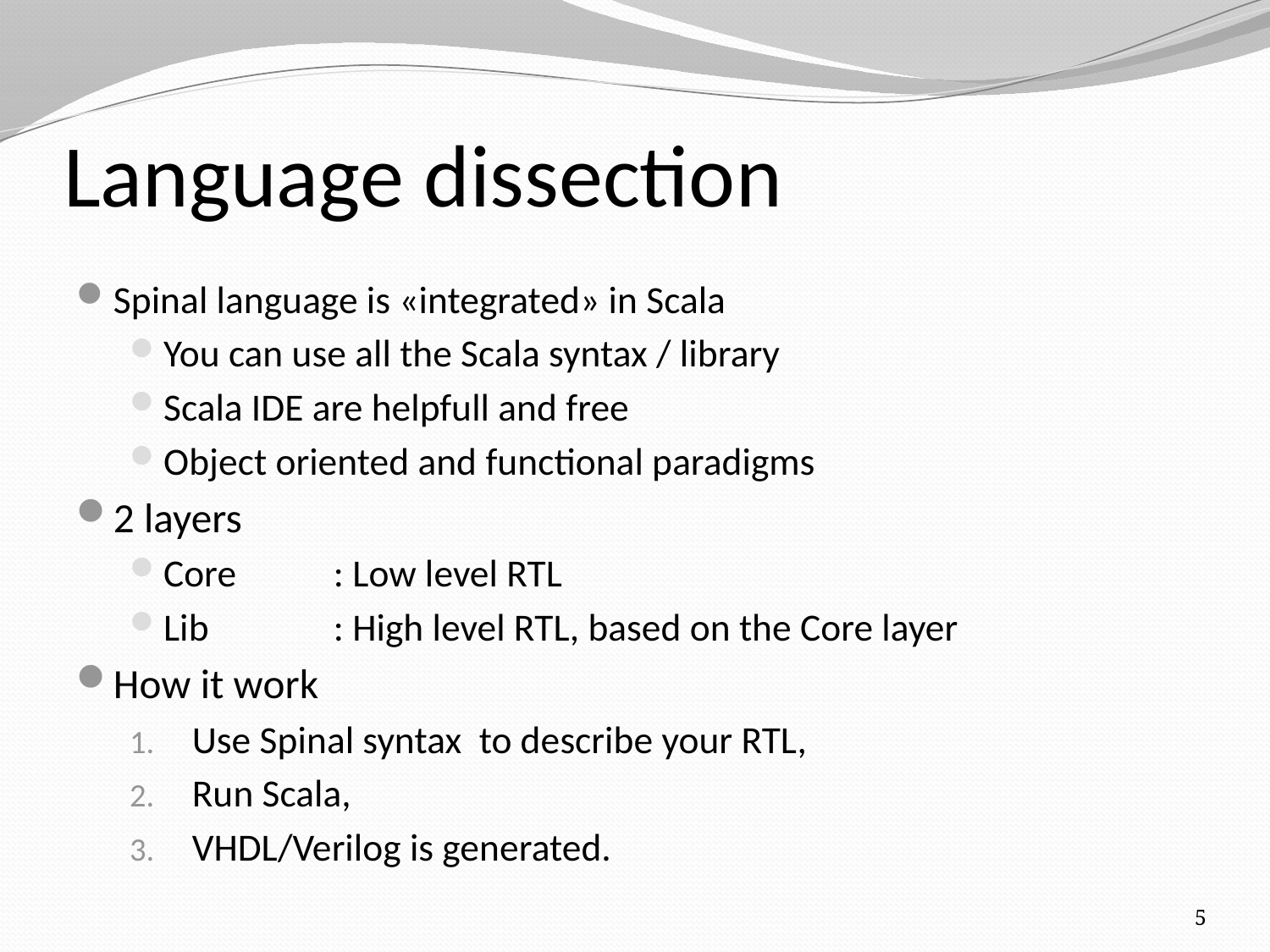

# Language dissection
Spinal language is «integrated» in Scala
You can use all the Scala syntax / library
Scala IDE are helpfull and free
Object oriented and functional paradigms
2 layers
Core	: Low level RTL
Lib	: High level RTL, based on the Core layer
How it work
Use Spinal syntax  to describe your RTL,
Run Scala,
VHDL/Verilog is generated.

5